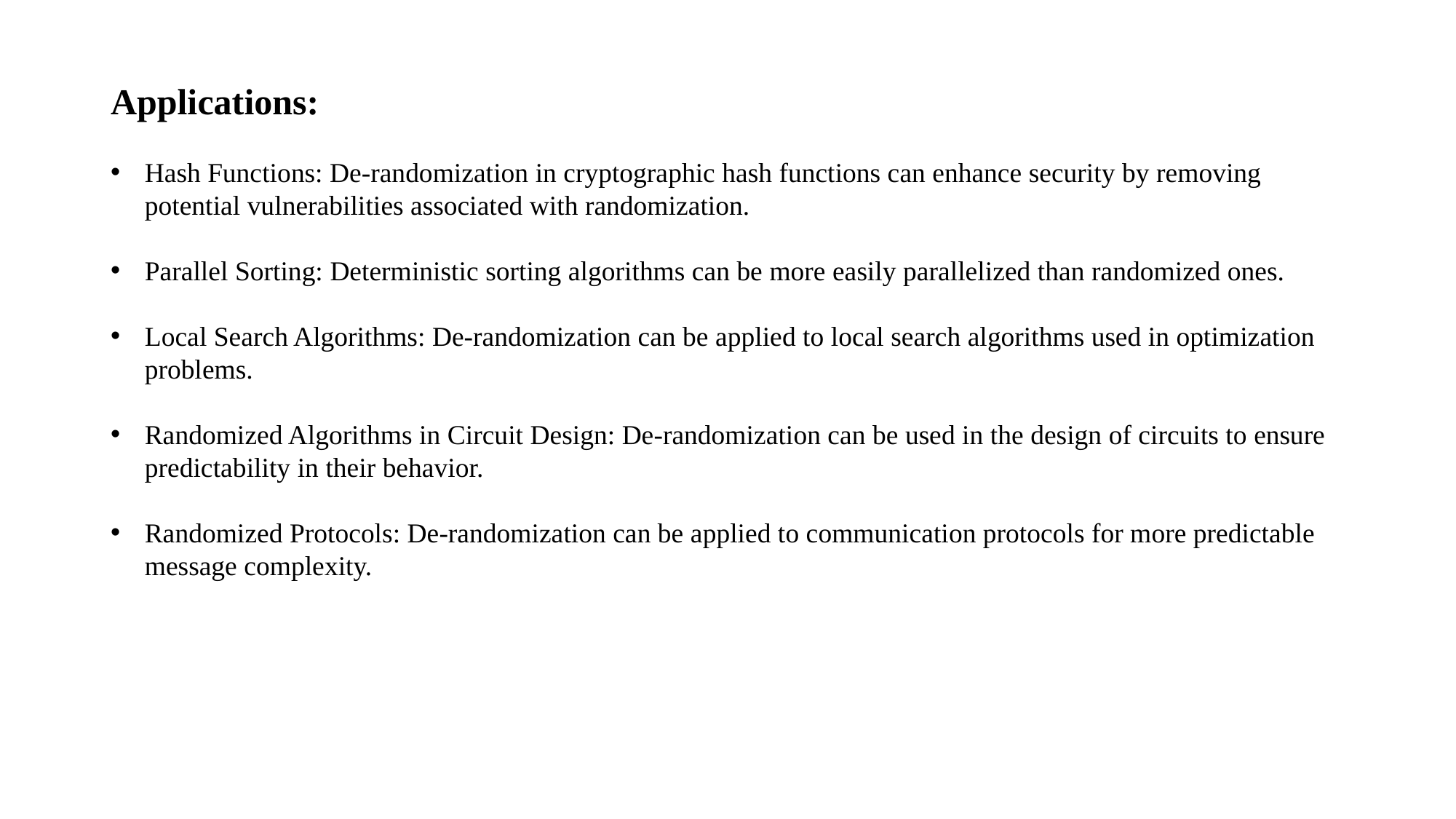

Applications:

Hash Functions: De-randomization in cryptographic hash functions can enhance security by removing potential vulnerabilities associated with randomization.

Parallel Sorting: Deterministic sorting algorithms can be more easily parallelized than randomized ones.

Local Search Algorithms: De-randomization can be applied to local search algorithms used in optimization problems.

Randomized Algorithms in Circuit Design: De-randomization can be used in the design of circuits to ensure predictability in their behavior.

Randomized Protocols: De-randomization can be applied to communication protocols for more predictable message complexity.